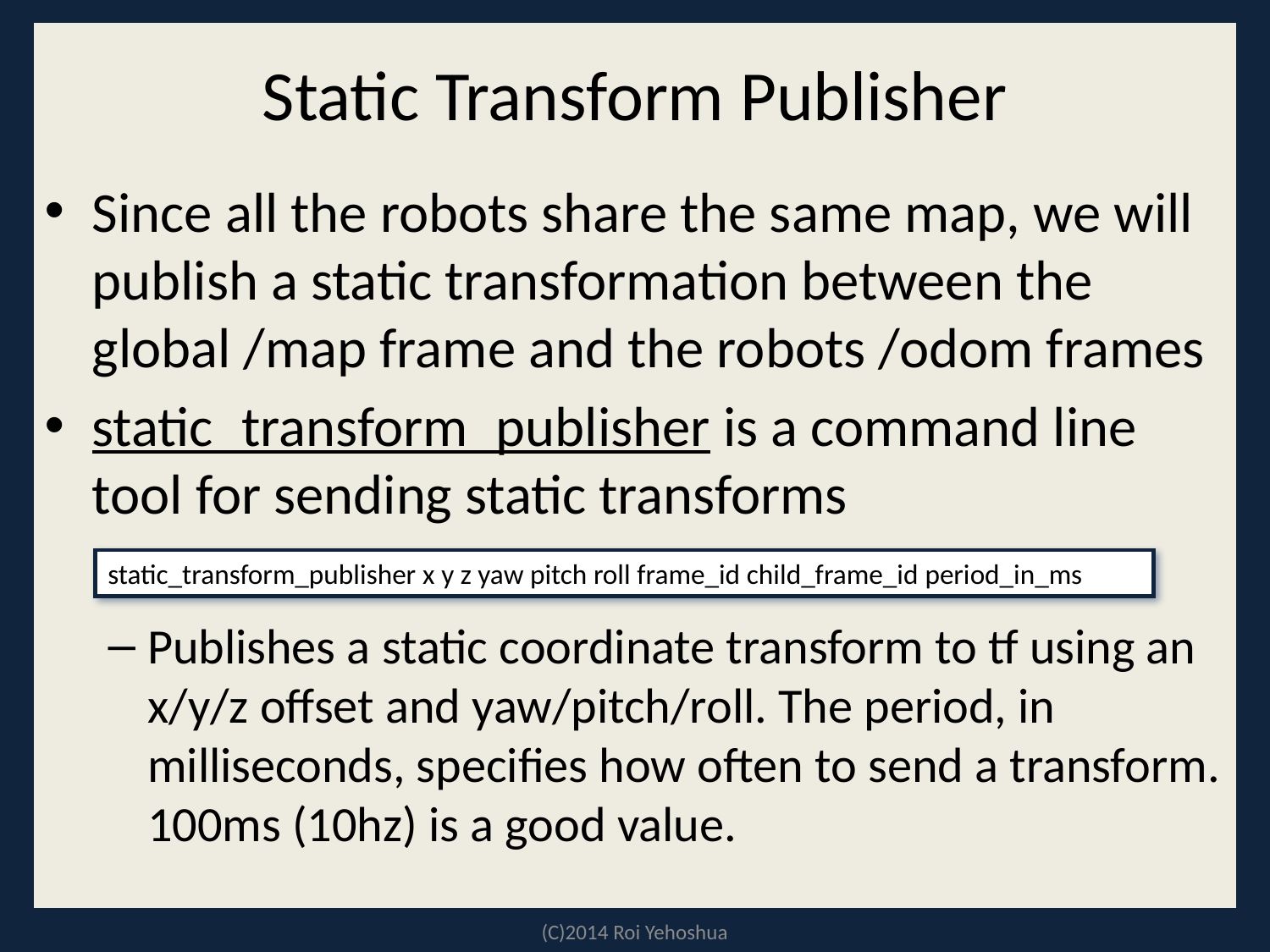

# Static Transform Publisher
Since all the robots share the same map, we will publish a static transformation between the global /map frame and the robots /odom frames
static_transform_publisher is a command line tool for sending static transforms

Publishes a static coordinate transform to tf using an x/y/z offset and yaw/pitch/roll. The period, in milliseconds, specifies how often to send a transform. 100ms (10hz) is a good value.

static_transform_publisher x y z yaw pitch roll frame_id child_frame_id period_in_ms
(C)2014 Roi Yehoshua